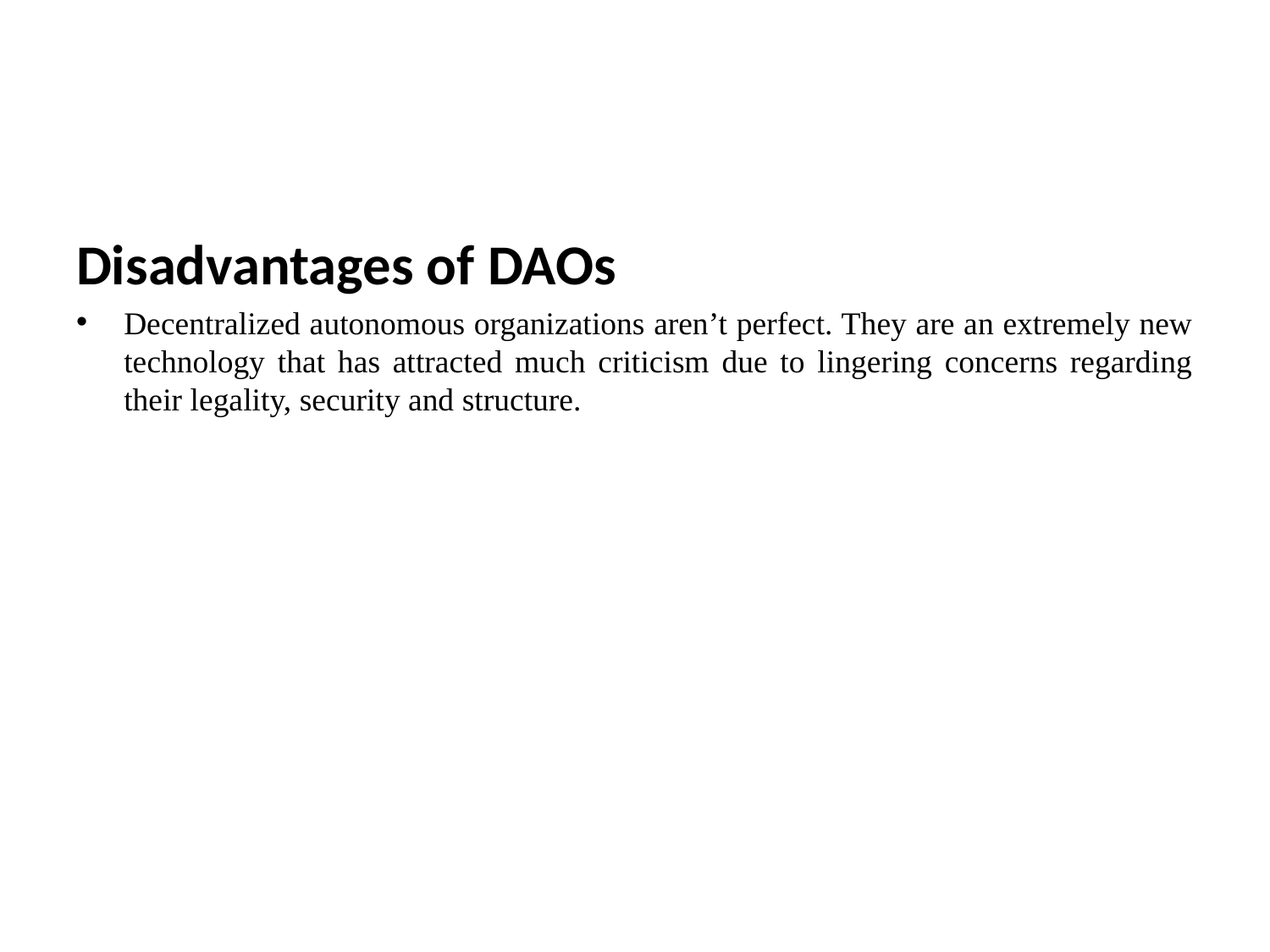

#
Disadvantages of DAOs
Decentralized autonomous organizations aren’t perfect. They are an extremely new technology that has attracted much criticism due to lingering concerns regarding their legality, security and structure.